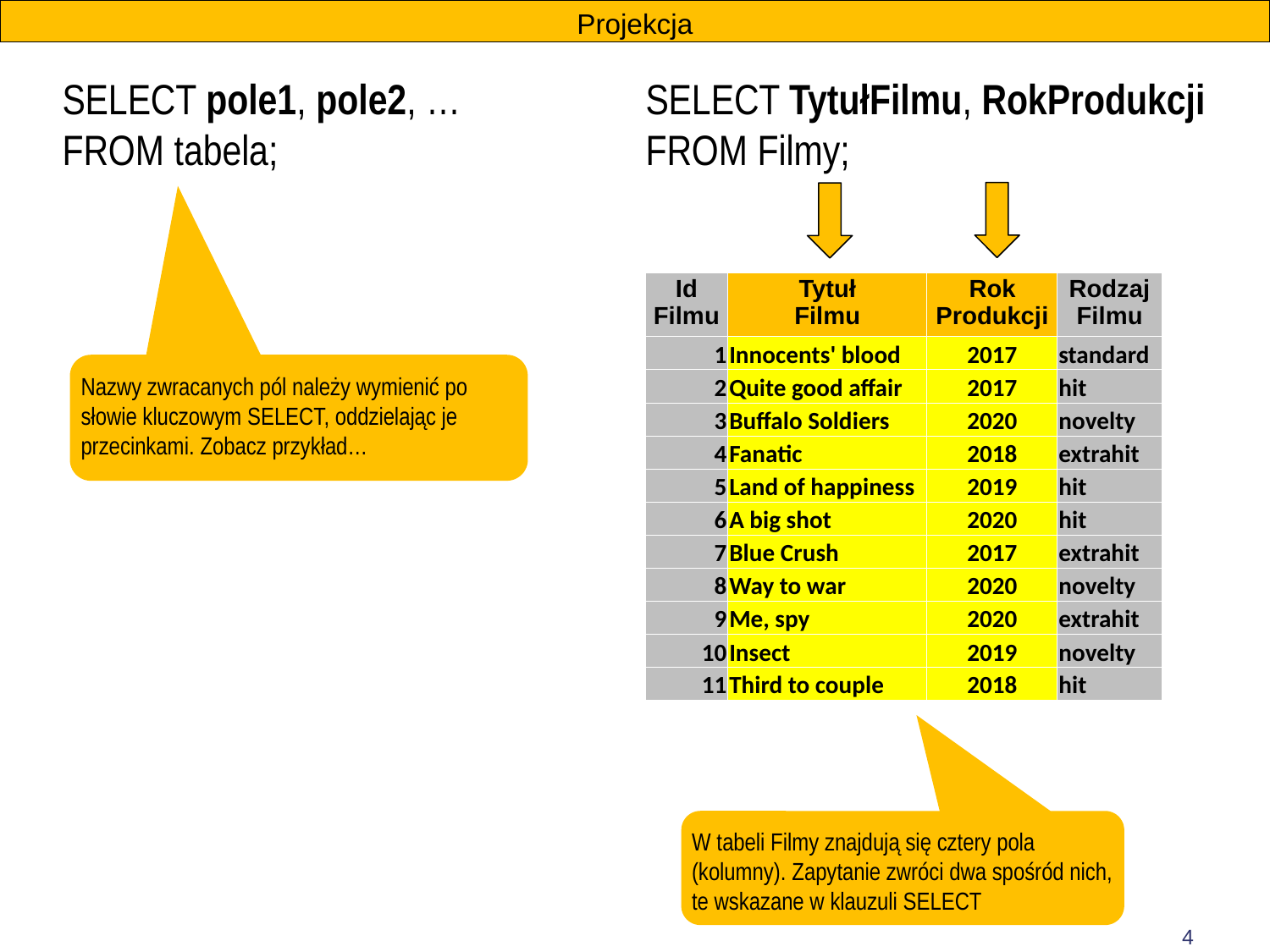

# Projekcja
SELECT pole1, pole2, …
FROM tabela;
SELECT TytułFilmu, RokProdukcji
FROM Filmy;

| Id Filmu | Tytuł Filmu | Rok Produkcji | Rodzaj Filmu |
| --- | --- | --- | --- |
| 1 | Innocents' blood | 2017 | standard |
| 2 | Quite good affair | 2017 | hit |
| 3 | Buffalo Soldiers | 2020 | novelty |
| 4 | Fanatic | 2018 | extrahit |
| 5 | Land of happiness | 2019 | hit |
| 6 | A big shot | 2020 | hit |
| 7 | Blue Crush | 2017 | extrahit |
| 8 | Way to war | 2020 | novelty |
| 9 | Me, spy | 2020 | extrahit |
| 10 | Insect | 2019 | novelty |
| 11 | Third to couple | 2018 | hit |
Nazwy zwracanych pól należy wymienić po słowie kluczowym SELECT, oddzielając je przecinkami. Zobacz przykład…
W tabeli Filmy znajdują się cztery pola (kolumny). Zapytanie zwróci dwa spośród nich, te wskazane w klauzuli SELECT
4